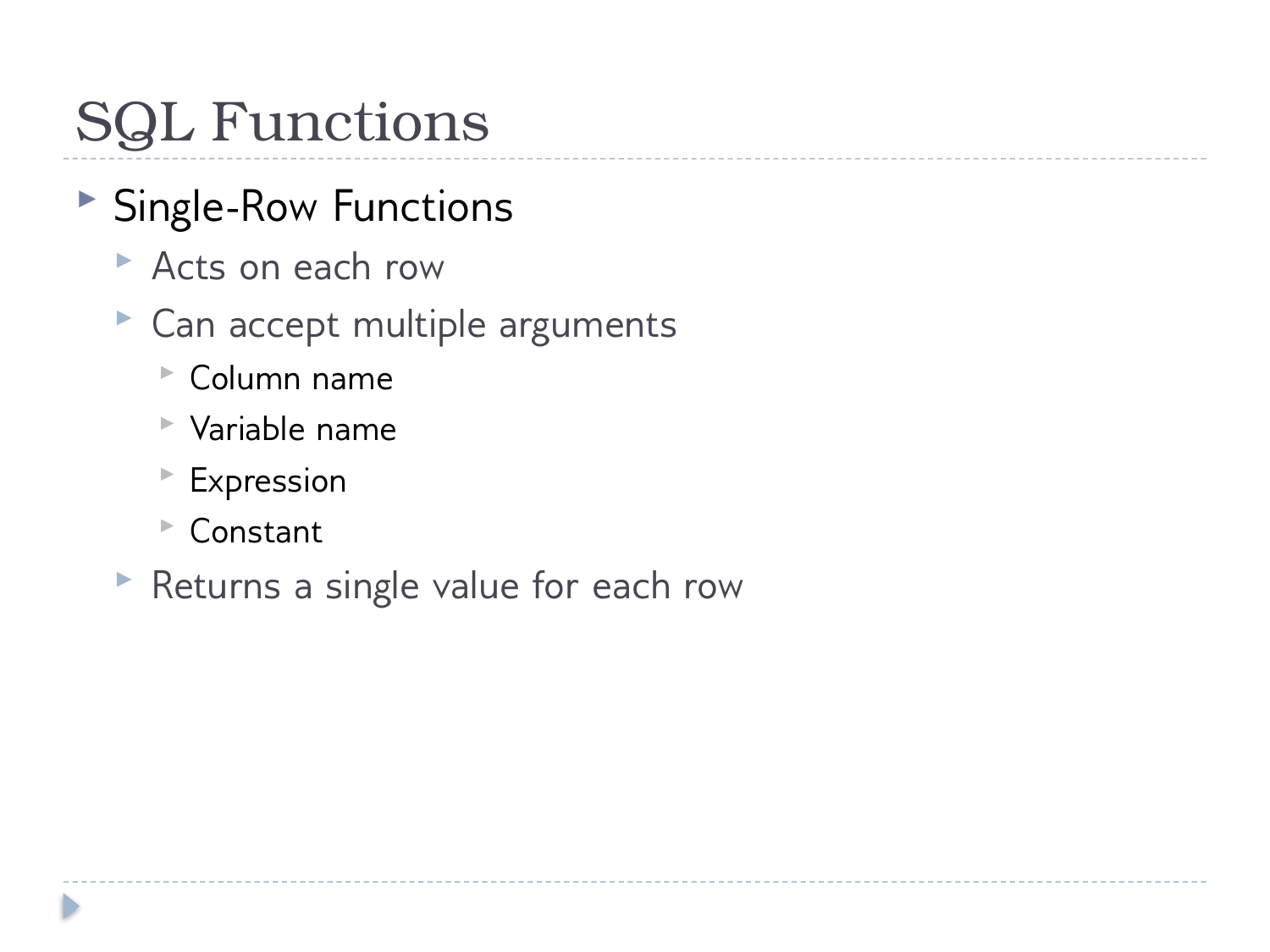

# SQL Functions
Single-Row Functions
Acts on each row
Can accept multiple arguments
Column name
Variable name
Expression
Constant
Returns a single value for each row